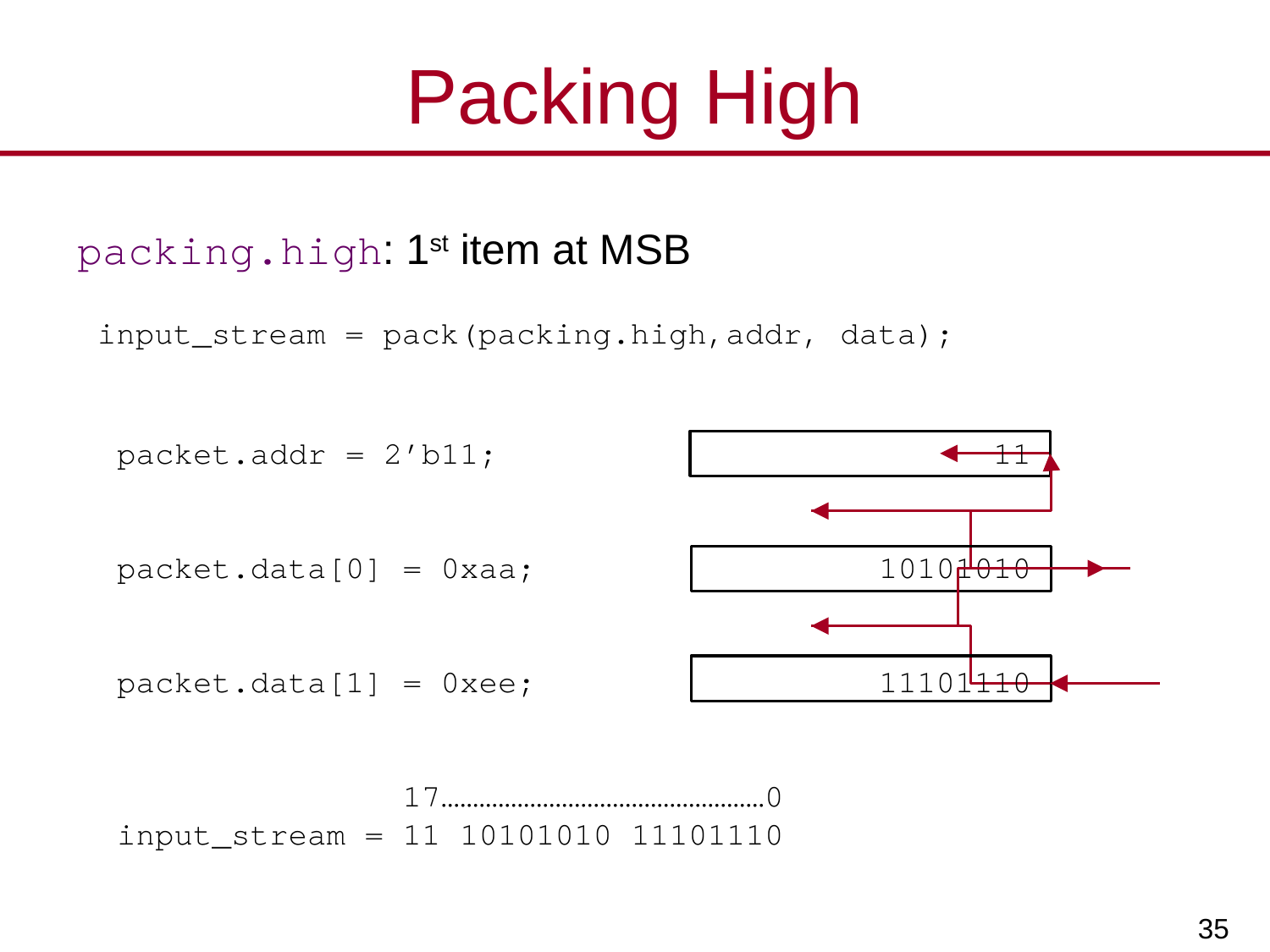

# Packing High
packing.high: 1st item at MSB
input_stream = pack(packing.high,addr, data);
packet.addr = 2’b11;			      11

packet.data[0] = 0xaa;			10101010

packet.data[1] = 0xee;			11101110

               17……………………………………………0
input_stream = 11 10101010 11101110